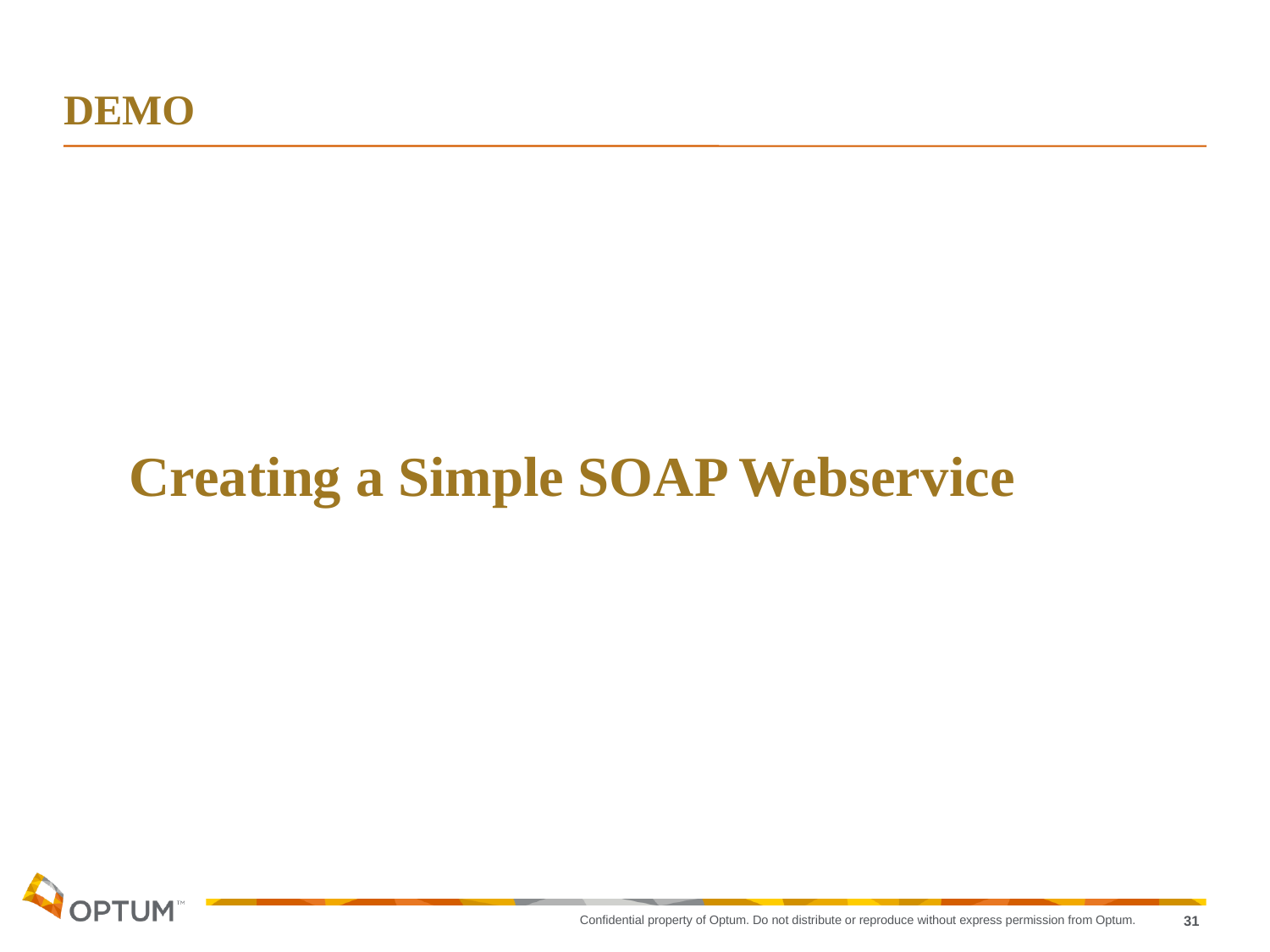

# DEMO
Creating a Simple SOAP Webservice